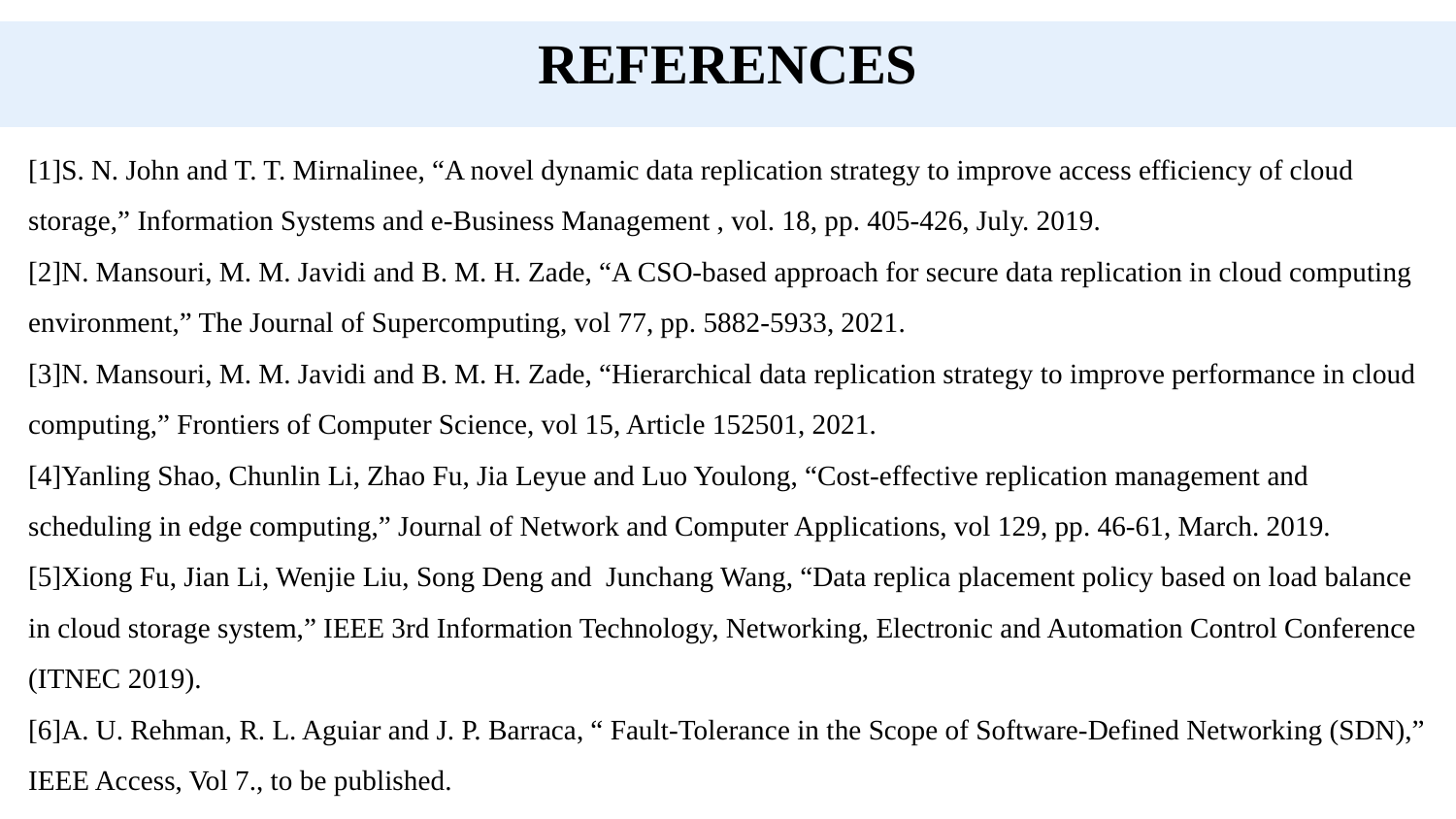

REFERENCES
[1]S. N. John and T. T. Mirnalinee, “A novel dynamic data replication strategy to improve access efficiency of cloud storage,” Information Systems and e-Business Management , vol. 18, pp. 405-426, July. 2019.
[2]N. Mansouri, M. M. Javidi and B. M. H. Zade, “A CSO-based approach for secure data replication in cloud computing environment,” The Journal of Supercomputing, vol 77, pp. 5882-5933, 2021.
[3]N. Mansouri, M. M. Javidi and B. M. H. Zade, “Hierarchical data replication strategy to improve performance in cloud computing,” Frontiers of Computer Science, vol 15, Article 152501, 2021.
[4]Yanling Shao, Chunlin Li, Zhao Fu, Jia Leyue and Luo Youlong, “Cost-effective replication management and scheduling in edge computing,” Journal of Network and Computer Applications, vol 129, pp. 46-61, March. 2019.
[5]Xiong Fu, Jian Li, Wenjie Liu, Song Deng and  Junchang Wang, “Data replica placement policy based on load balance in cloud storage system,” IEEE 3rd Information Technology, Networking, Electronic and Automation Control Conference (ITNEC 2019).
[6]A. U. Rehman, R. L. Aguiar and J. P. Barraca, “ Fault-Tolerance in the Scope of Software-Defined Networking (SDN),” IEEE Access, Vol 7., to be published.